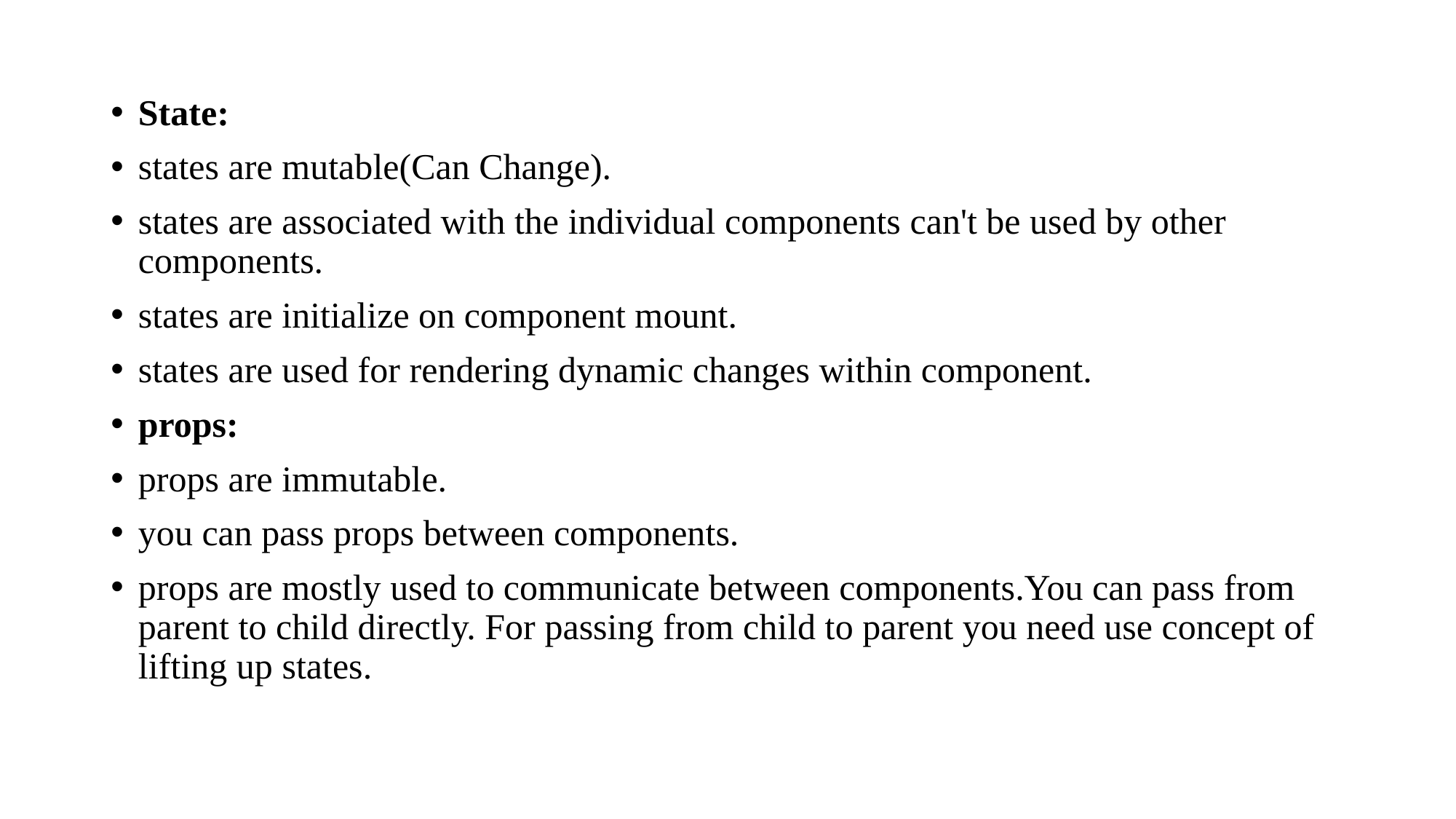

State:
states are mutable(Can Change).
states are associated with the individual components can't be used by other components.
states are initialize on component mount.
states are used for rendering dynamic changes within component.
props:
props are immutable.
you can pass props between components.
props are mostly used to communicate between components.You can pass from parent to child directly. For passing from child to parent you need use concept of lifting up states.